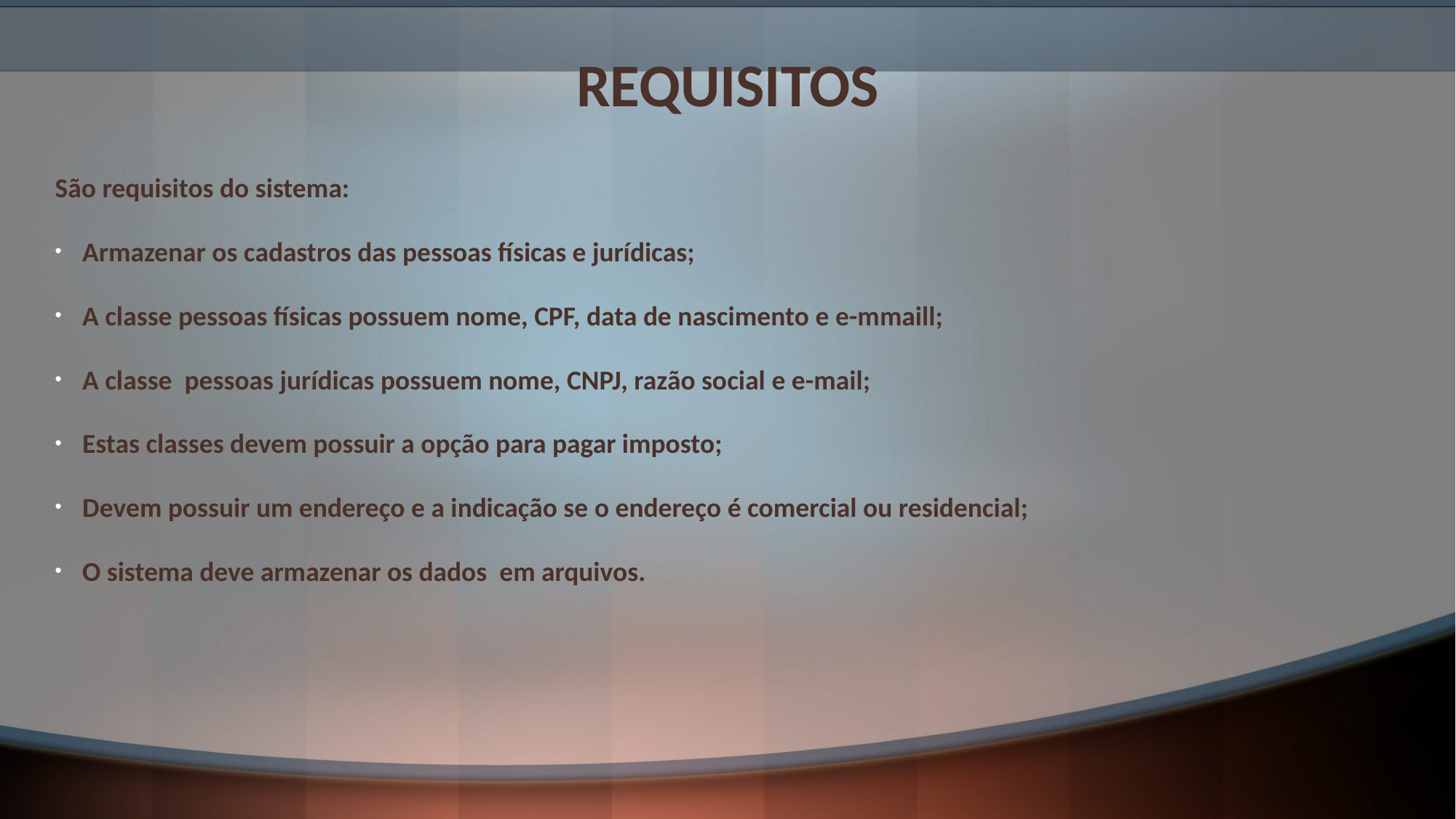

# REQUISITOS
São requisitos do sistema:
Armazenar os cadastros das pessoas físicas e jurídicas;
A classe pessoas físicas possuem nome, CPF, data de nascimento e e-mmaill;
A classe  pessoas jurídicas possuem nome, CNPJ, razão social e e-mail;
Estas classes devem possuir a opção para pagar imposto;
Devem possuir um endereço e a indicação se o endereço é comercial ou residencial;
O sistema deve armazenar os dados  em arquivos.